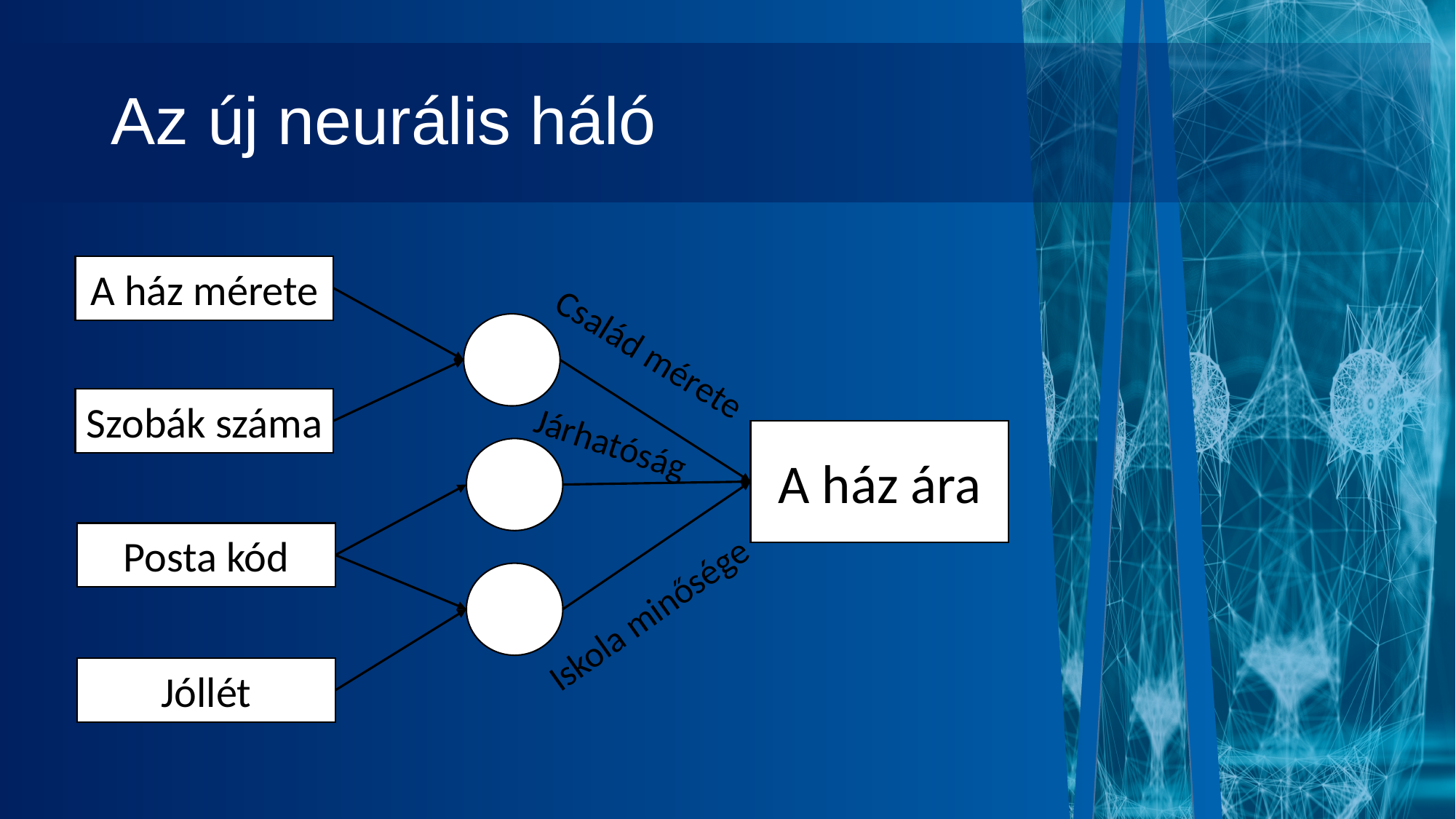

# Az új neurális háló
A ház mérete

Család mérete
Szobák száma
Járhatóság
A ház ára

Posta kód

Iskola minősége
Jóllét